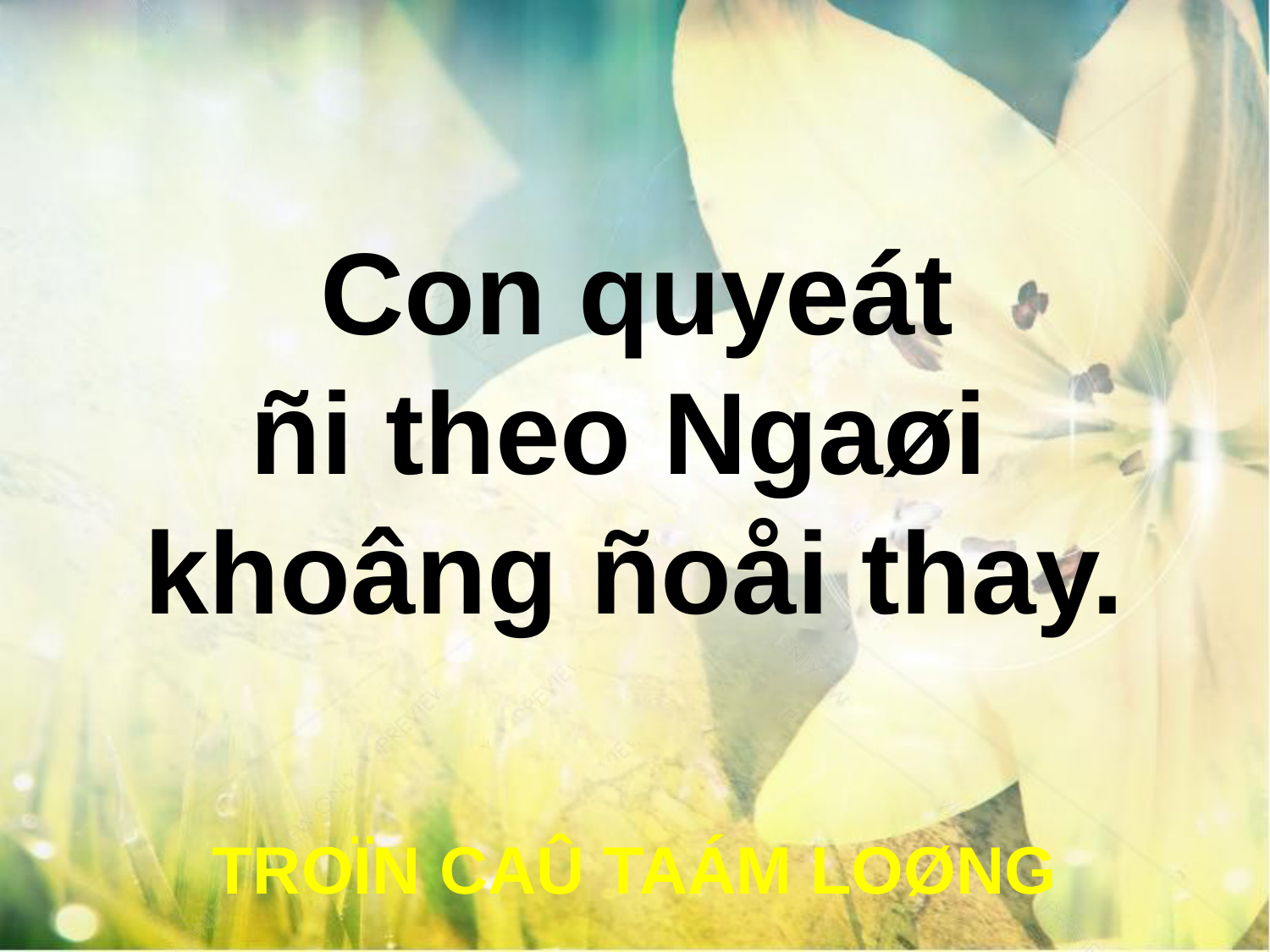

Con quyeát
ñi theo Ngaøi
khoâng ñoåi thay.
TROÏN CAÛ TAÁM LOØNG